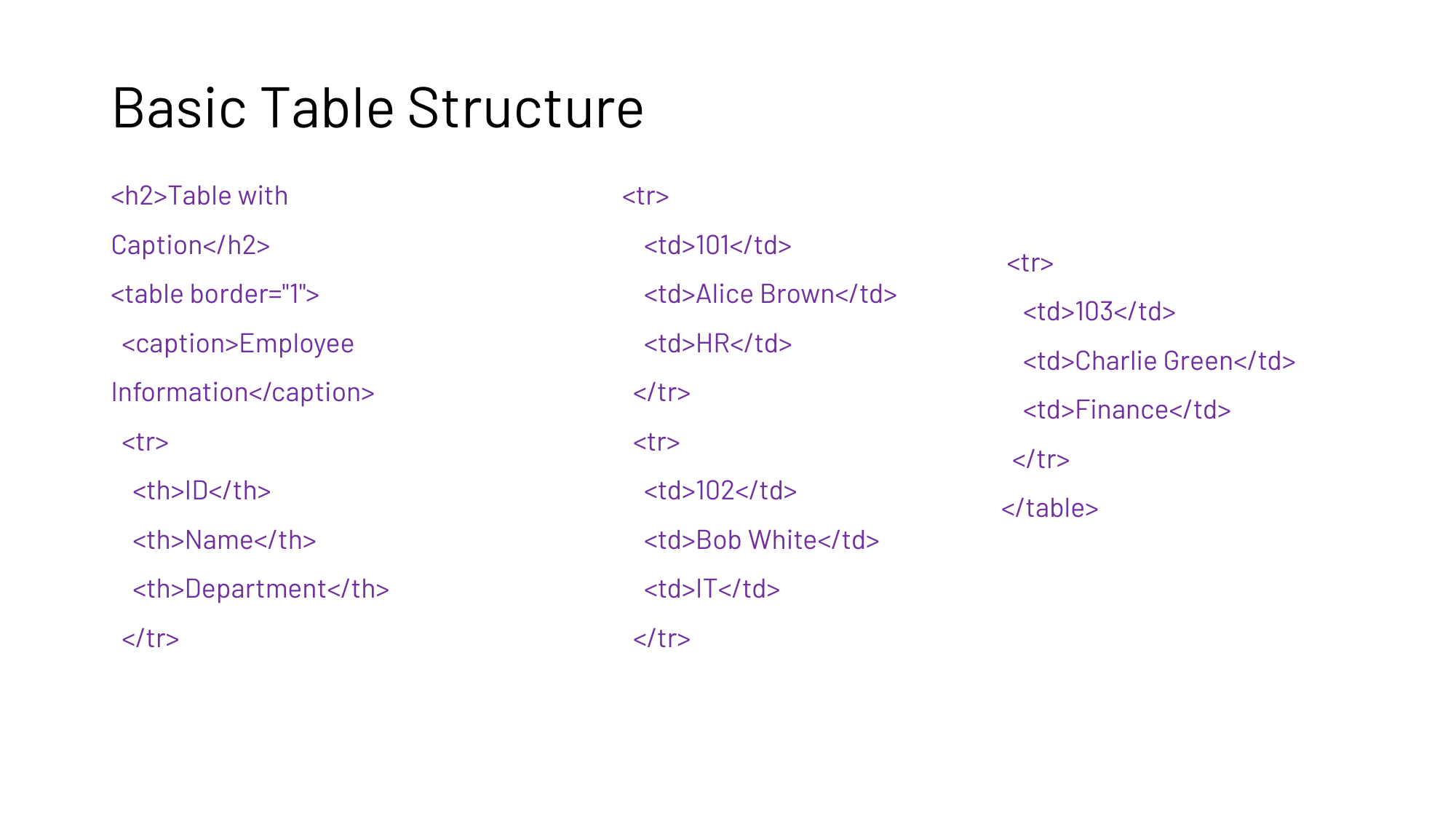

# Basic Table Structure
<h2>Table with Caption</h2>
<table border="1">
  <caption>Employee Information</caption>
  <tr>
    <th>ID</th>
    <th>Name</th>
    <th>Department</th>
  </tr>

<tr>
    <td>101</td>
    <td>Alice Brown</td>
    <td>HR</td>
  </tr>
  <tr>
    <td>102</td>
    <td>Bob White</td>
    <td>IT</td>
  </tr>

 <tr>
    <td>103</td>
    <td>Charlie Green</td>
    <td>Finance</td>
  </tr>
</table>